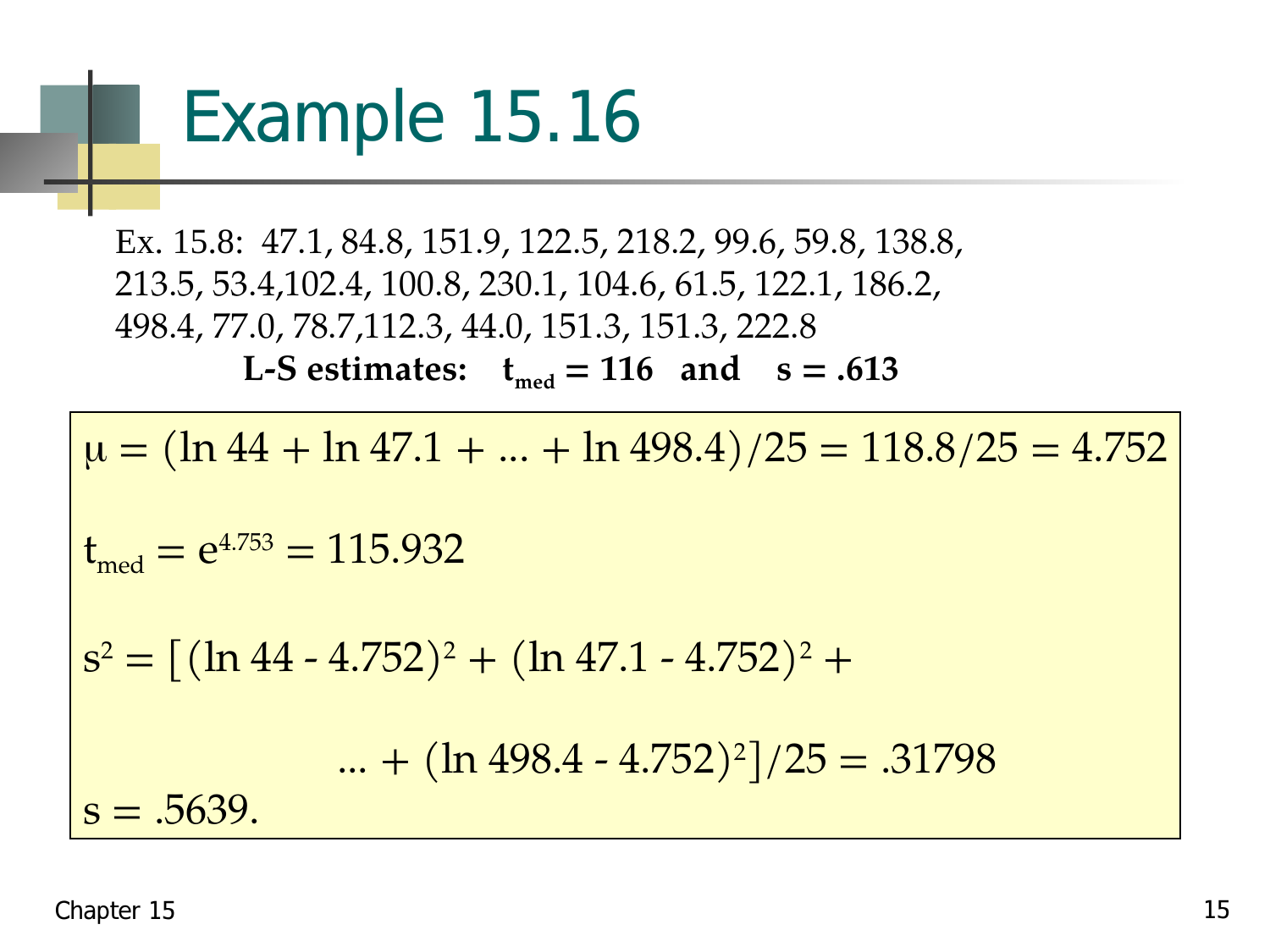

# Example 15.16
Ex. 15.8:  47.1, 84.8, 151.9, 122.5, 218.2, 99.6, 59.8, 138.8,
213.5, 53.4,102.4, 100.8, 230.1, 104.6, 61.5, 122.1, 186.2,
498.4, 77.0, 78.7,112.3, 44.0, 151.3, 151.3, 222.8
	L-S estimates:    tmed = 116   and    s = .613
μ = (ln 44 + ln 47.1 + ... + ln 498.4)/25 = 118.8/25 = 4.752

tmed = e4.753 = 115.932

s2 = [(ln 44 - 4.752)2 + (ln 47.1 - 4.752)2 +

		... + (ln 498.4 - 4.752)2]/25 = .31798
s = .5639.
15
Chapter 15